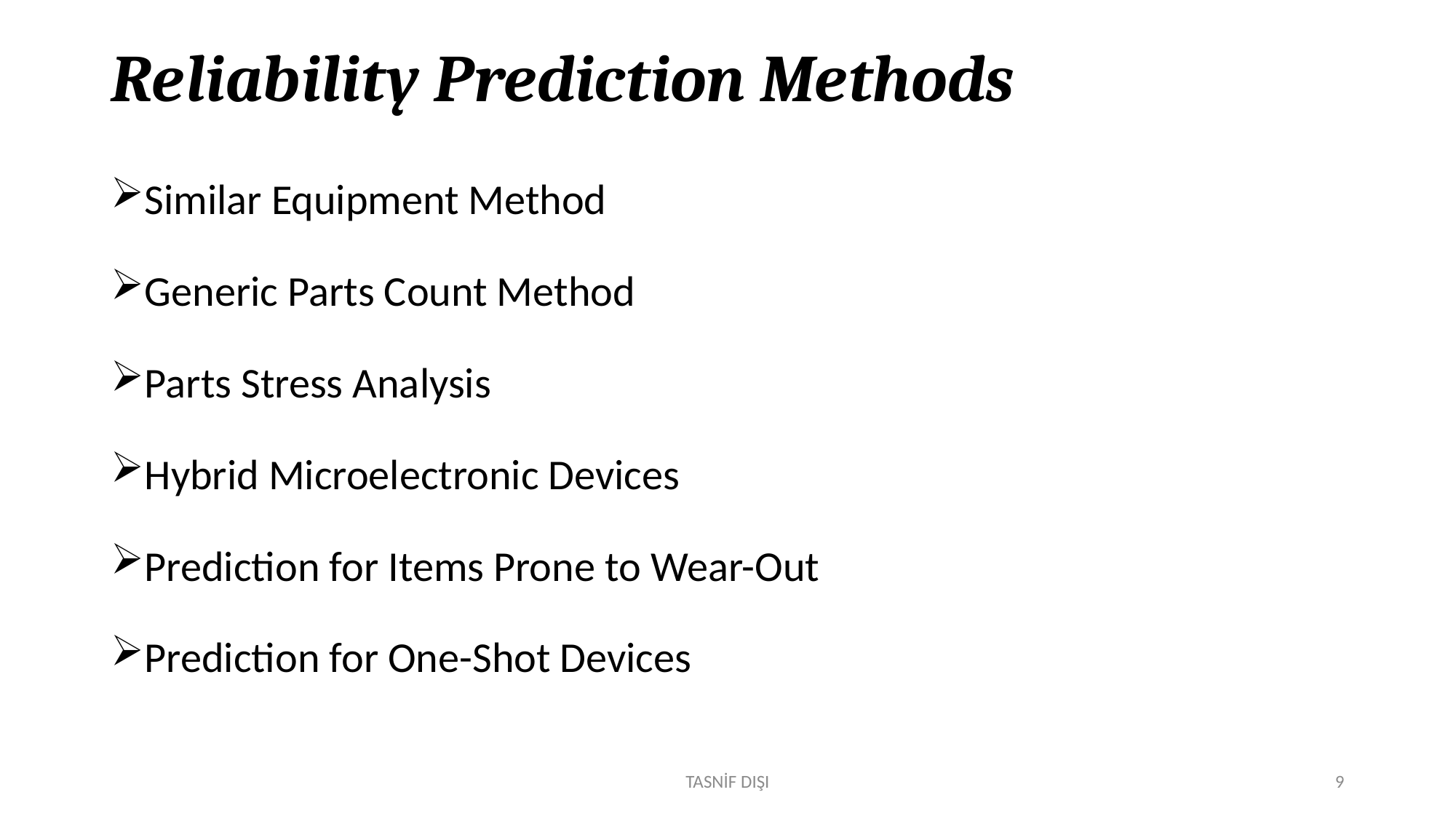

# Reliability Prediction Methods
Similar Equipment Method
Generic Parts Count Method
Parts Stress Analysis
Hybrid Microelectronic Devices
Prediction for Items Prone to Wear-Out
Prediction for One-Shot Devices
TASNİF DIŞI
9